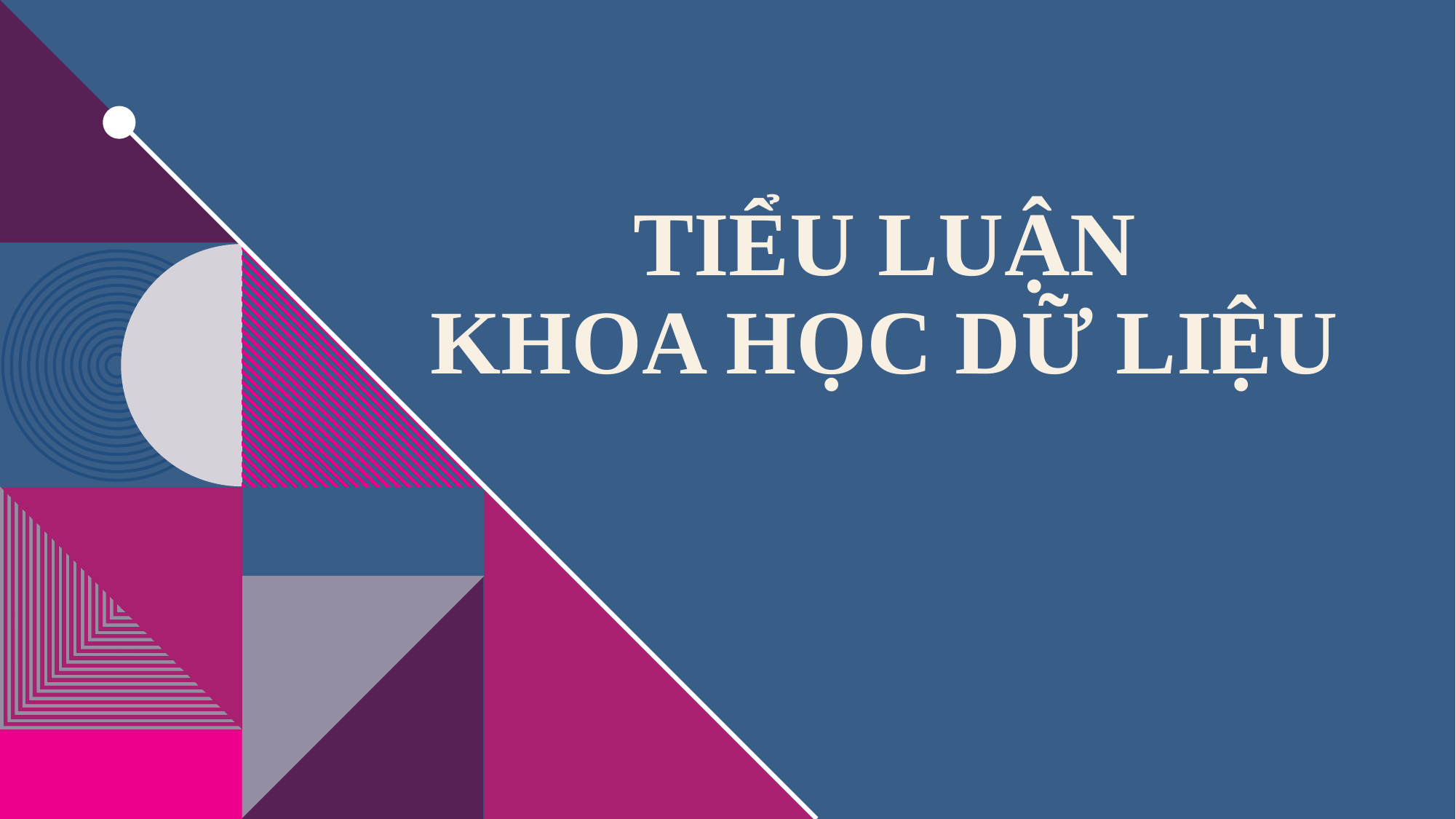

# TIỂU LUẬN KHOA HỌC DỮ LIỆU